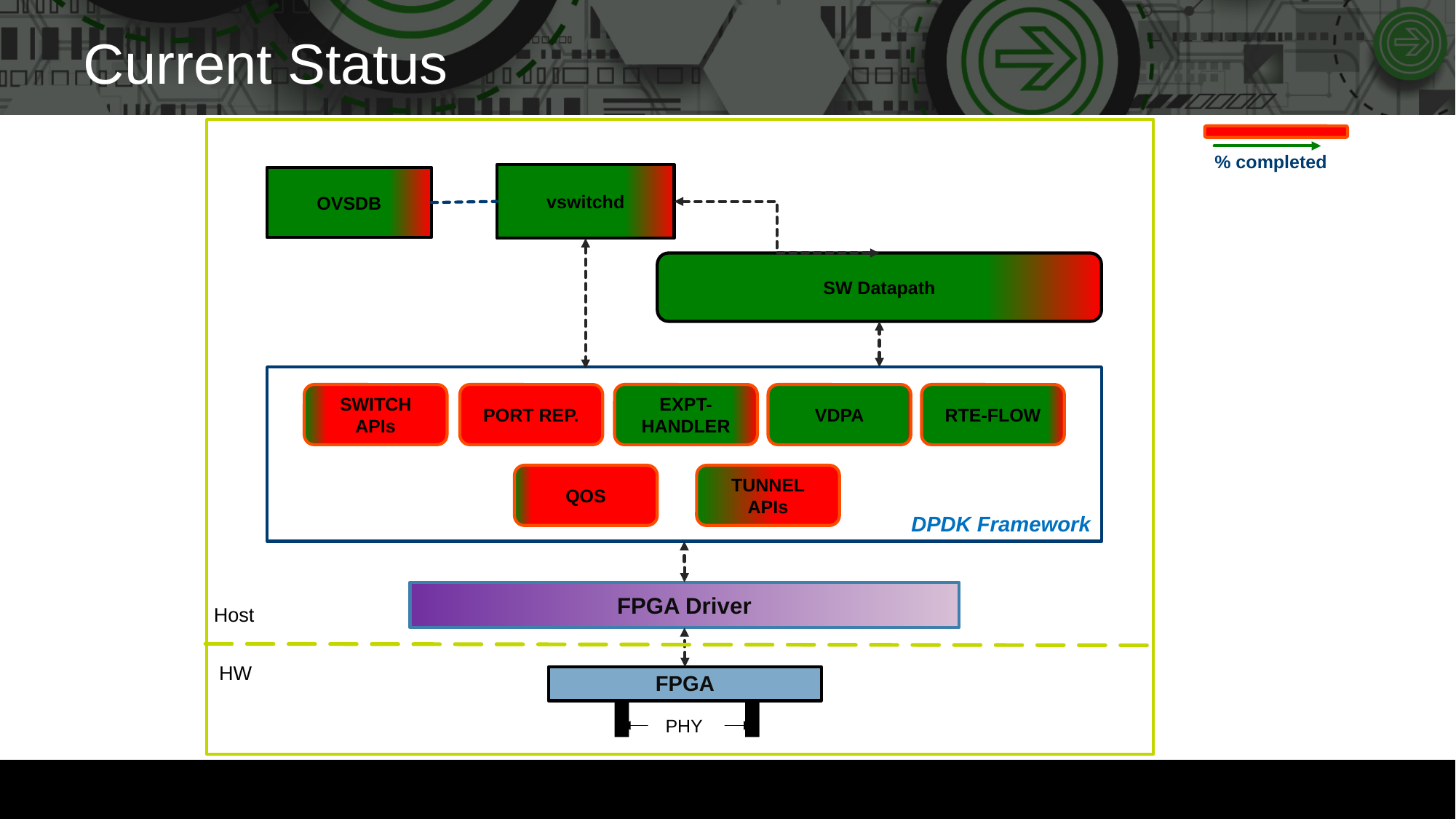

# Current Status

DPDK Framework
SWITCH APIs
PORT REP.
EXPT- HANDLER
VDPA
RTE-FLOW
QOS
TUNNEL APIs
vswitchd
OVSDB
SW Datapath
FPGA Driver
FPGA

PHY
Host
HW
% completed